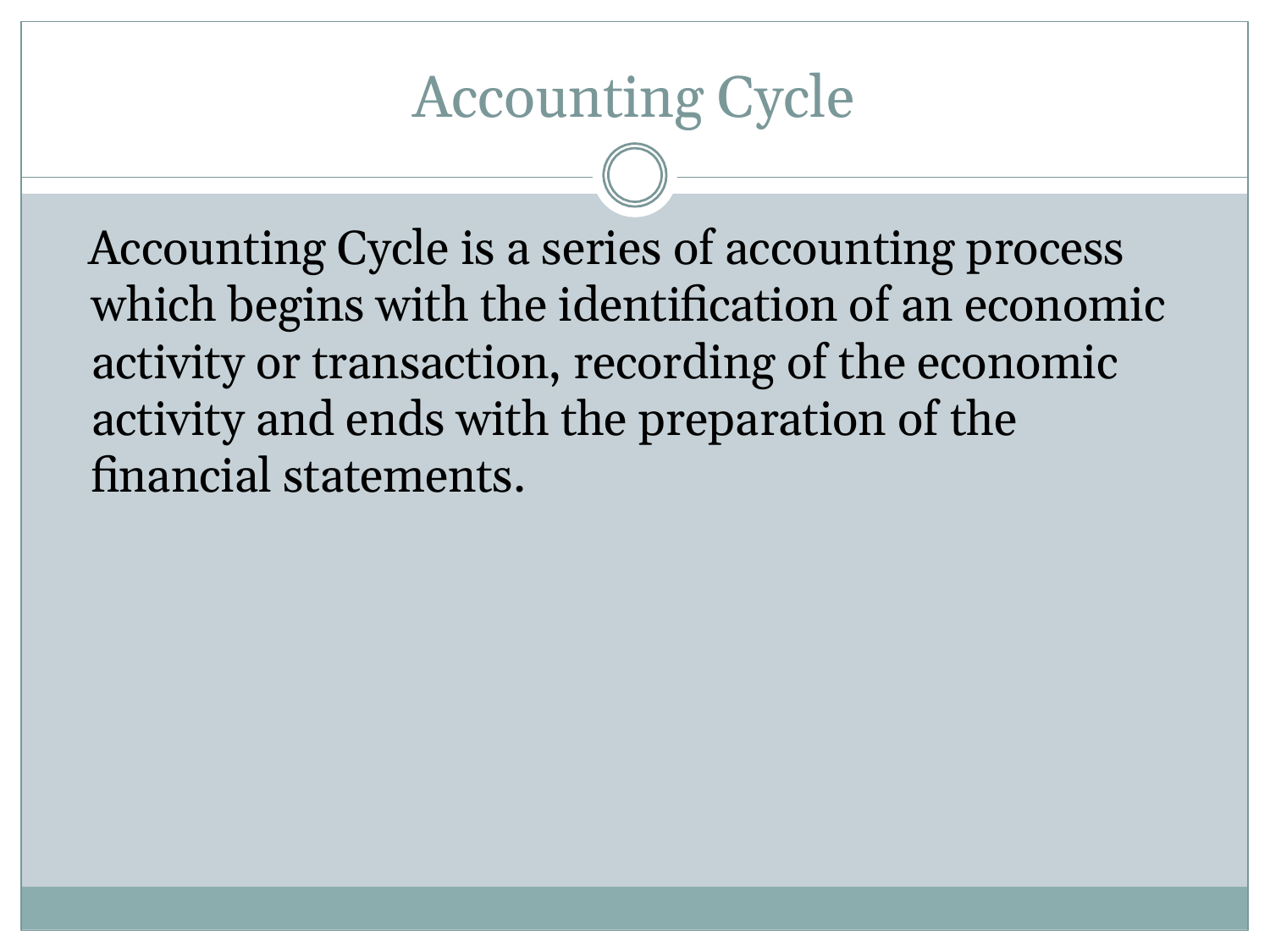

# Accounting Cycle
Accounting Cycle is a series of accounting process  which begins with the identification of an economic  activity or transaction, recording of the economic  activity and ends with the preparation of the  financial statements.